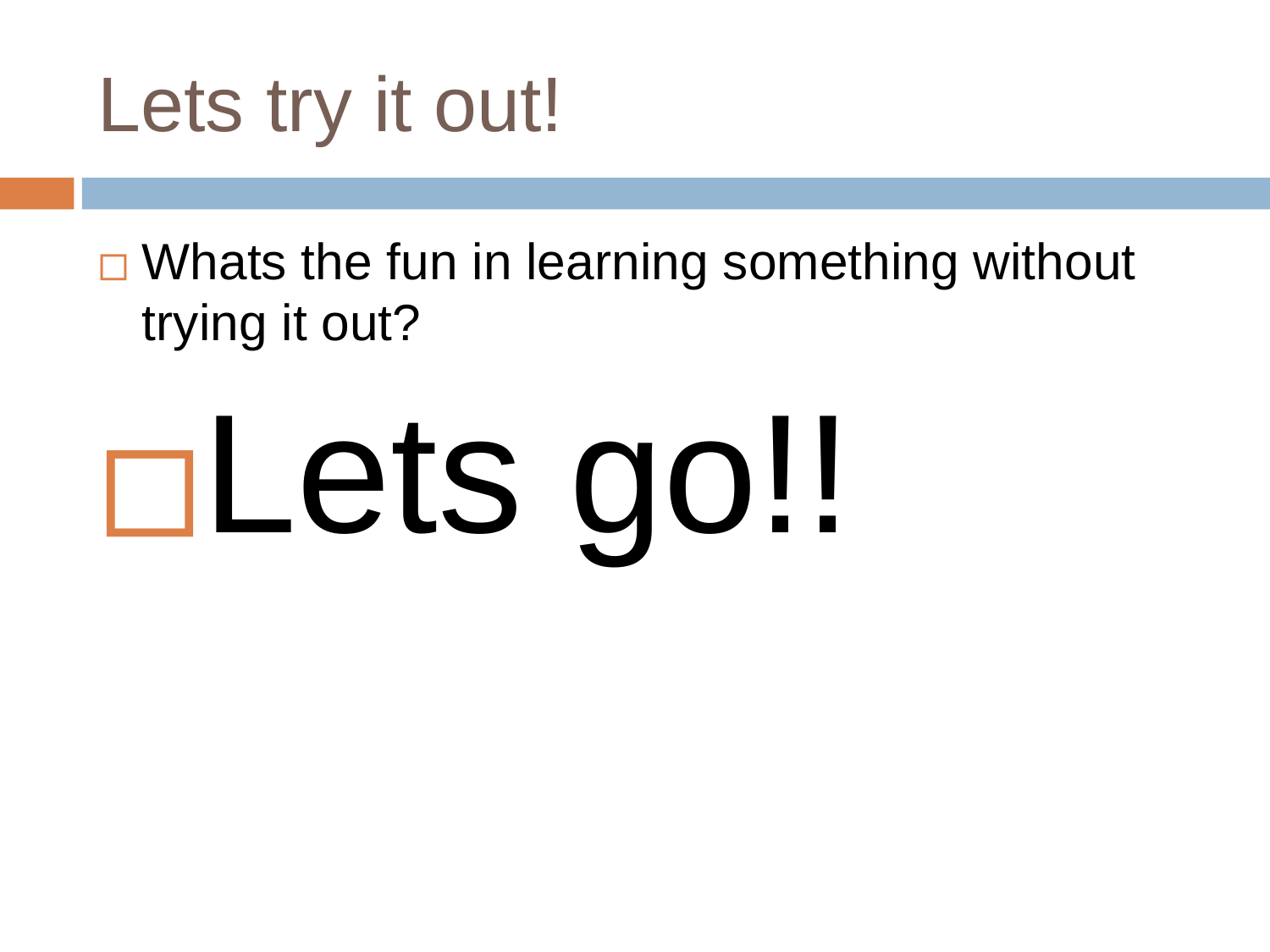

# Lets try it out!
Whats the fun in learning something without trying it out?
Lets go!!